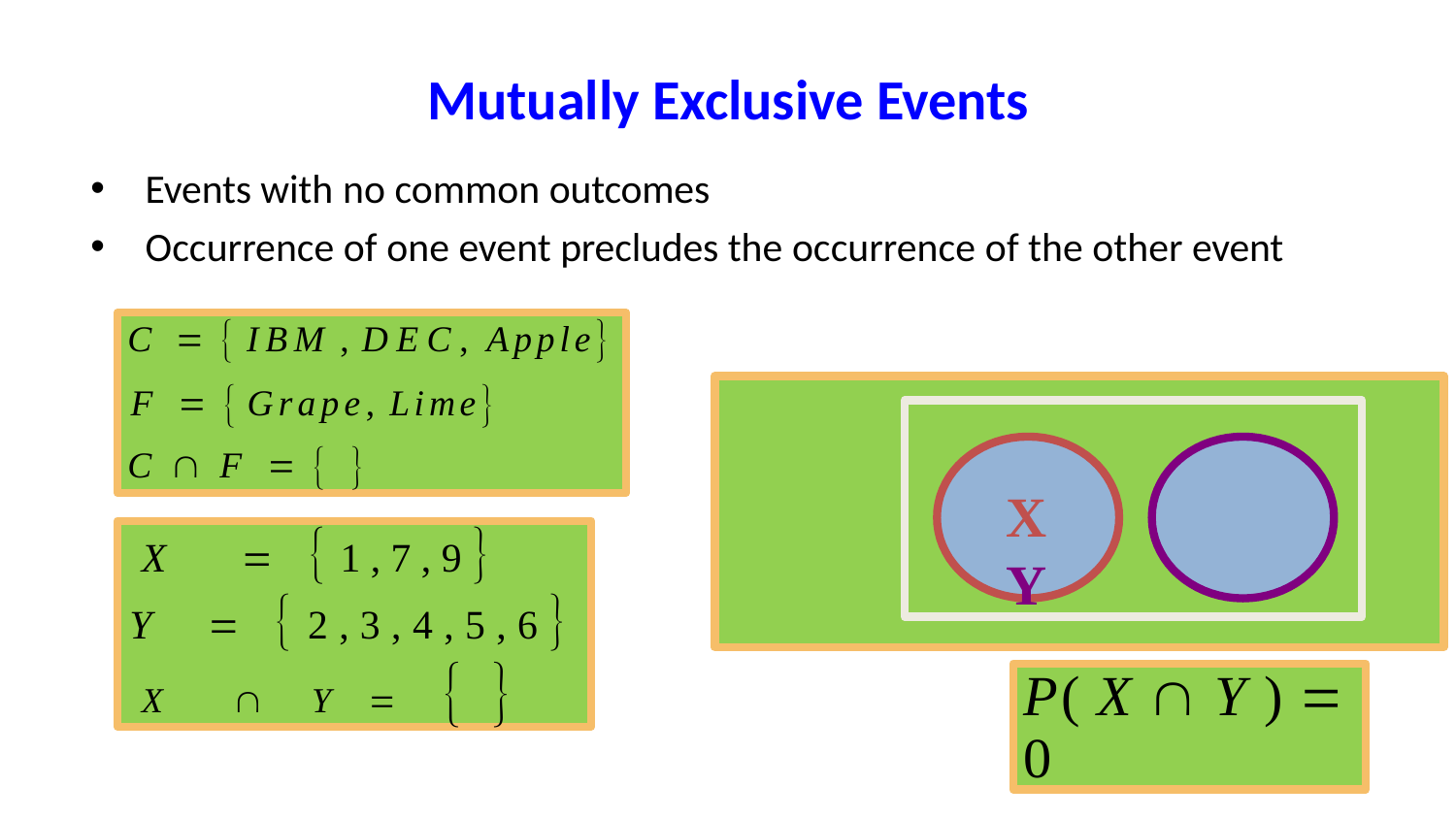

Mutually Exclusive Events
Events with no common outcomes
Occurrence of one event precludes the occurrence of the other event
C = {IBM , DEC, Apple}
F = {Grape, Lime} C ∩ F = { }

X	Y
X	= {1,7,9}
Y	= {2,3,4,5,6}
X	∩ Y	= {	}
P( X ∩ Y ) = 0
17